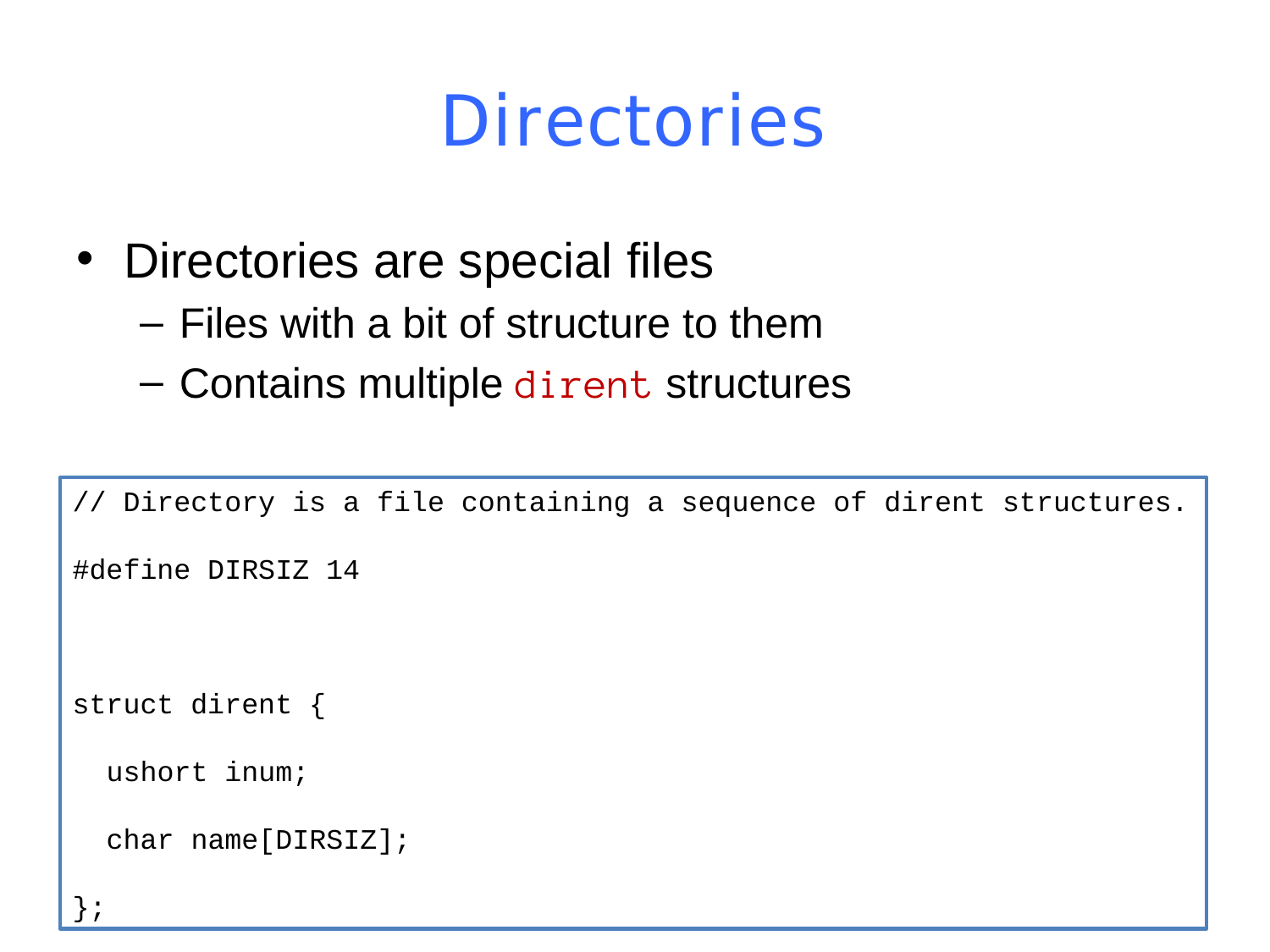

# Directories
Directories are special files
Files with a bit of structure to them
Contains multiple dirent structures

// Directory is a file containing a sequence of dirent structures.
#define DIRSIZ 14

struct dirent {
  ushort inum;
  char name[DIRSIZ];
};